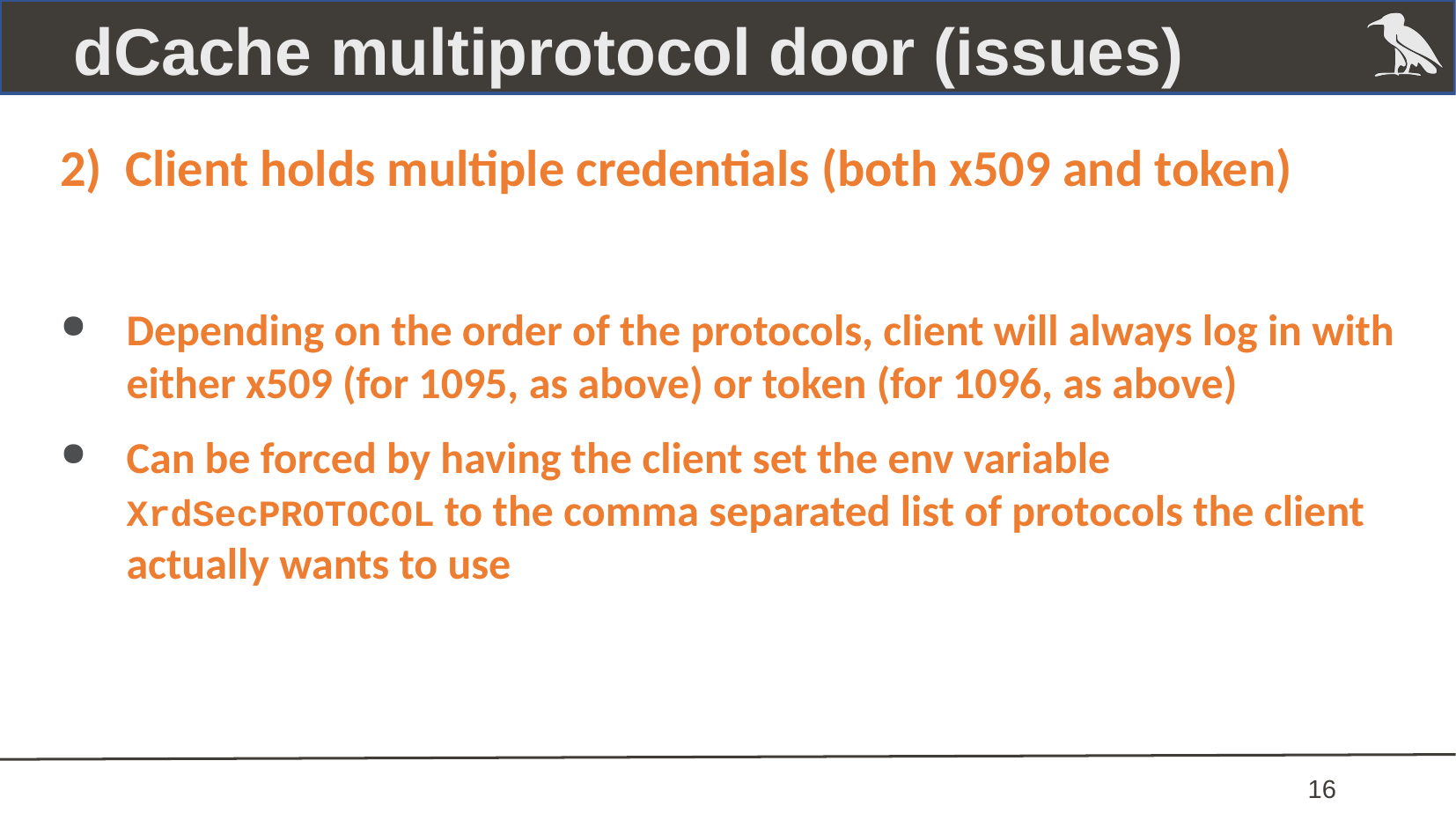

dCache multiprotocol door (issues)
2)  Client holds multiple credentials (both x509 and token)

Depending on the order of the protocols, client will always log in with either x509 (for 1095, as above) or token (for 1096, as above)
Can be forced by having the client set the env variable XrdSecPROTOCOL to the comma separated list of protocols the client actually wants to use

 16